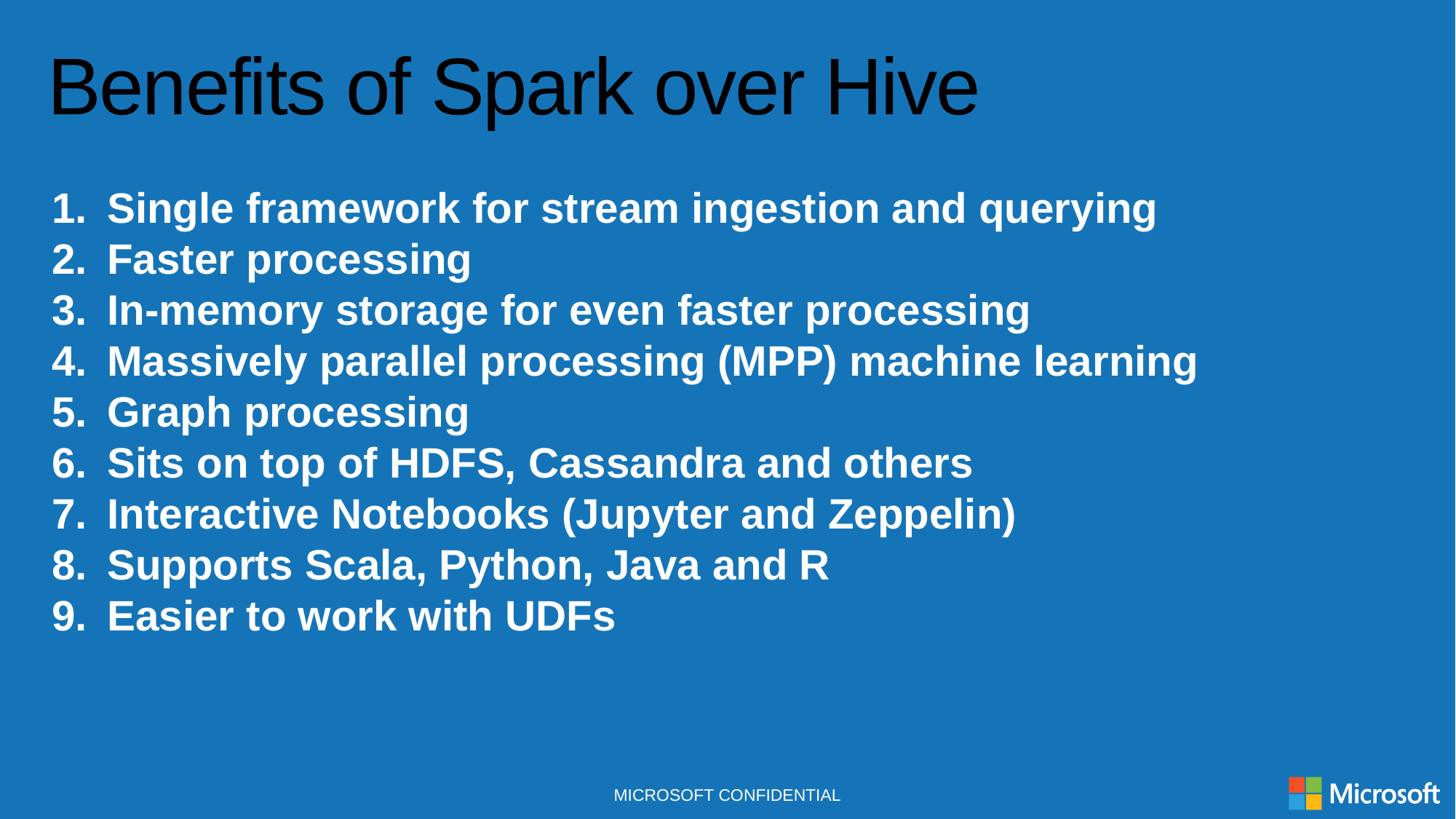

Benefits of Spark over Hive

Single framework for stream ingestion and querying
Faster processing
In-memory storage for even faster processing
Massively parallel processing (MPP) machine learning
Graph processing
Sits on top of HDFS, Cassandra and others
Interactive Notebooks (Jupyter and Zeppelin)
Supports Scala, Python, Java and R
Easier to work with UDFs